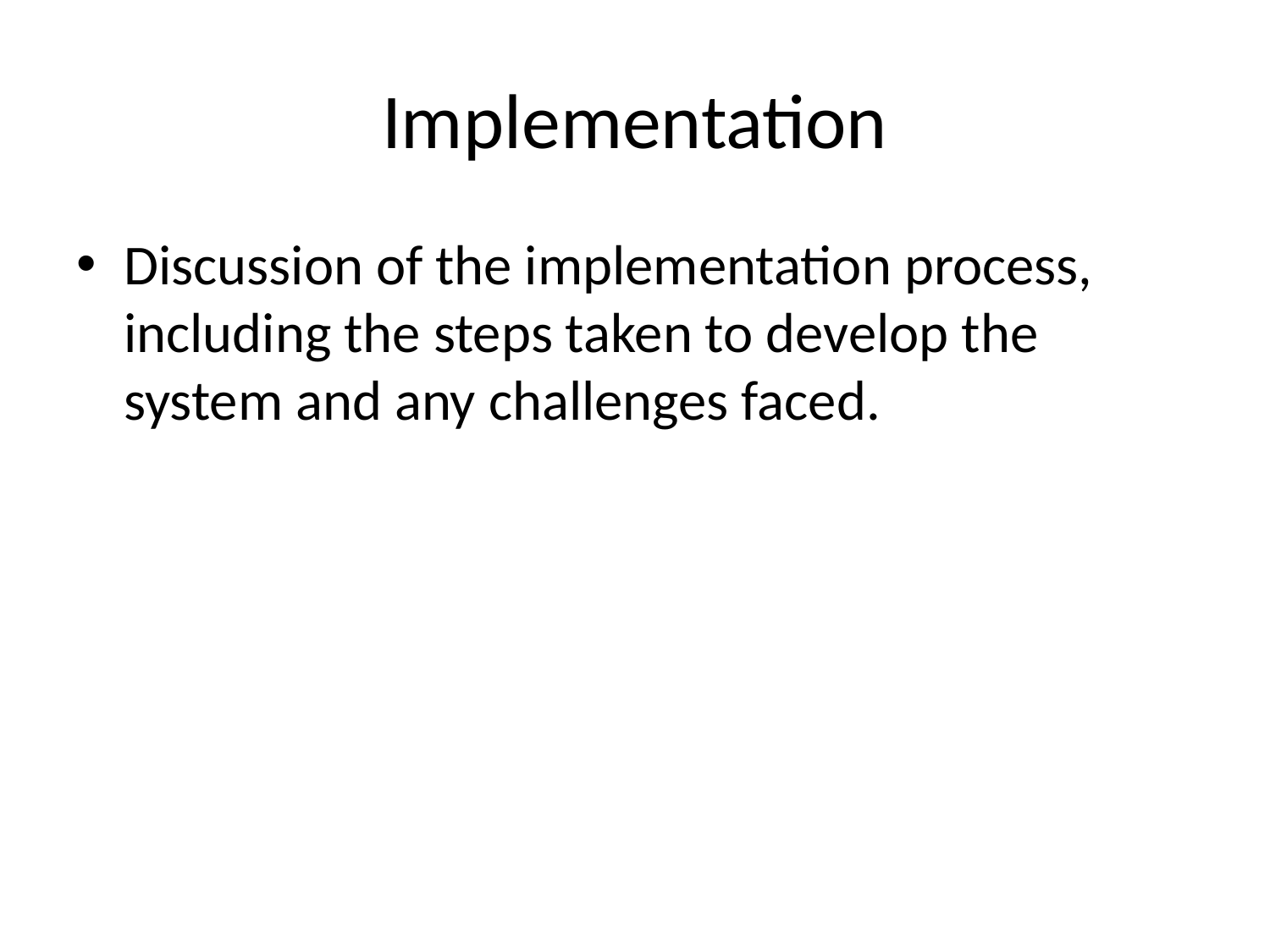

# Implementation
Discussion of the implementation process, including the steps taken to develop the system and any challenges faced.